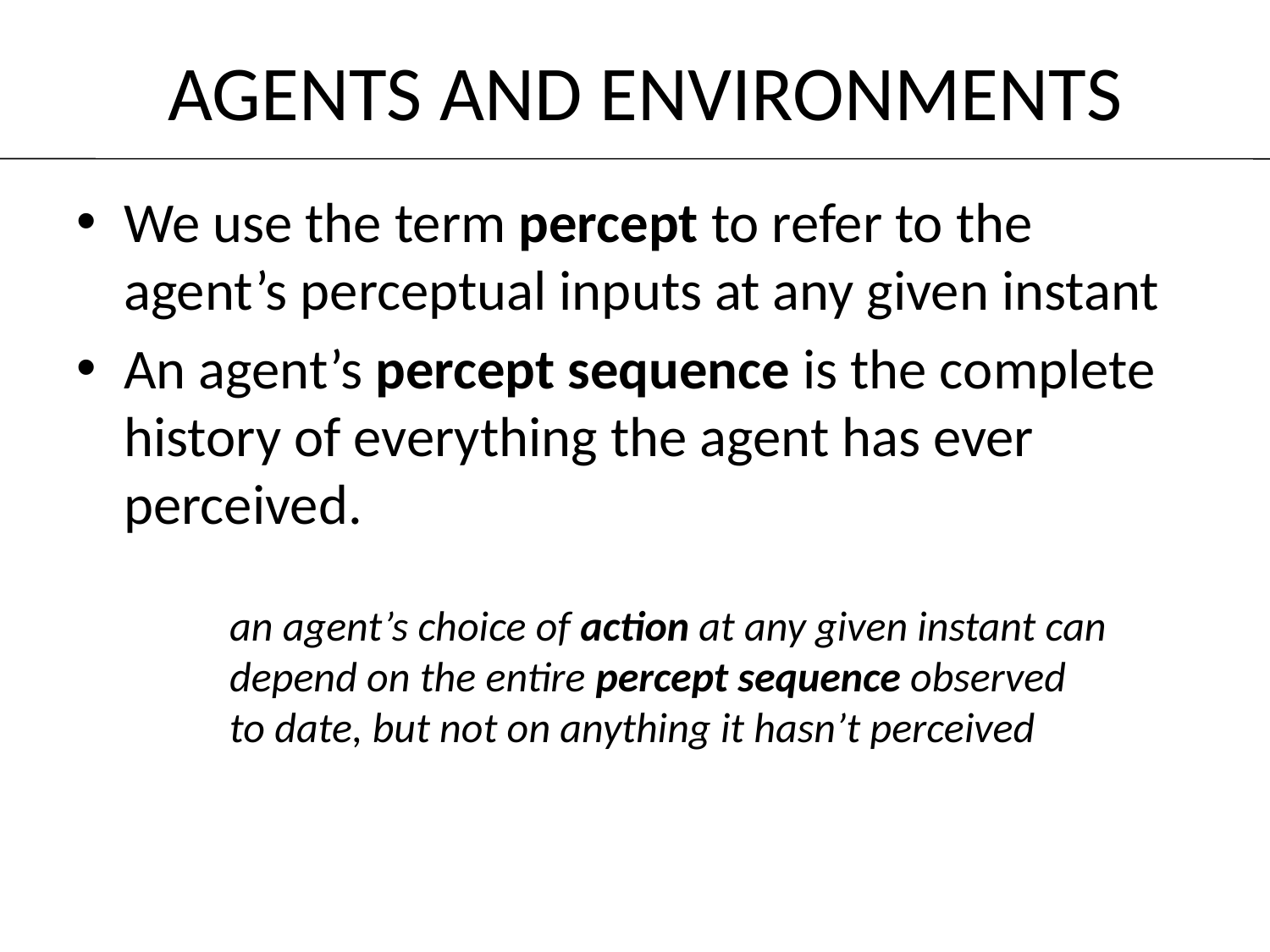

# AGENTS AND ENVIRONMENTS
We use the term percept to refer to the agent’s perceptual inputs at any given instant
An agent’s percept sequence is the complete history of everything the agent has ever perceived.
	an agent’s choice of action at any given instant can depend on the entire percept sequence observed to date, but not on anything it hasn’t perceived